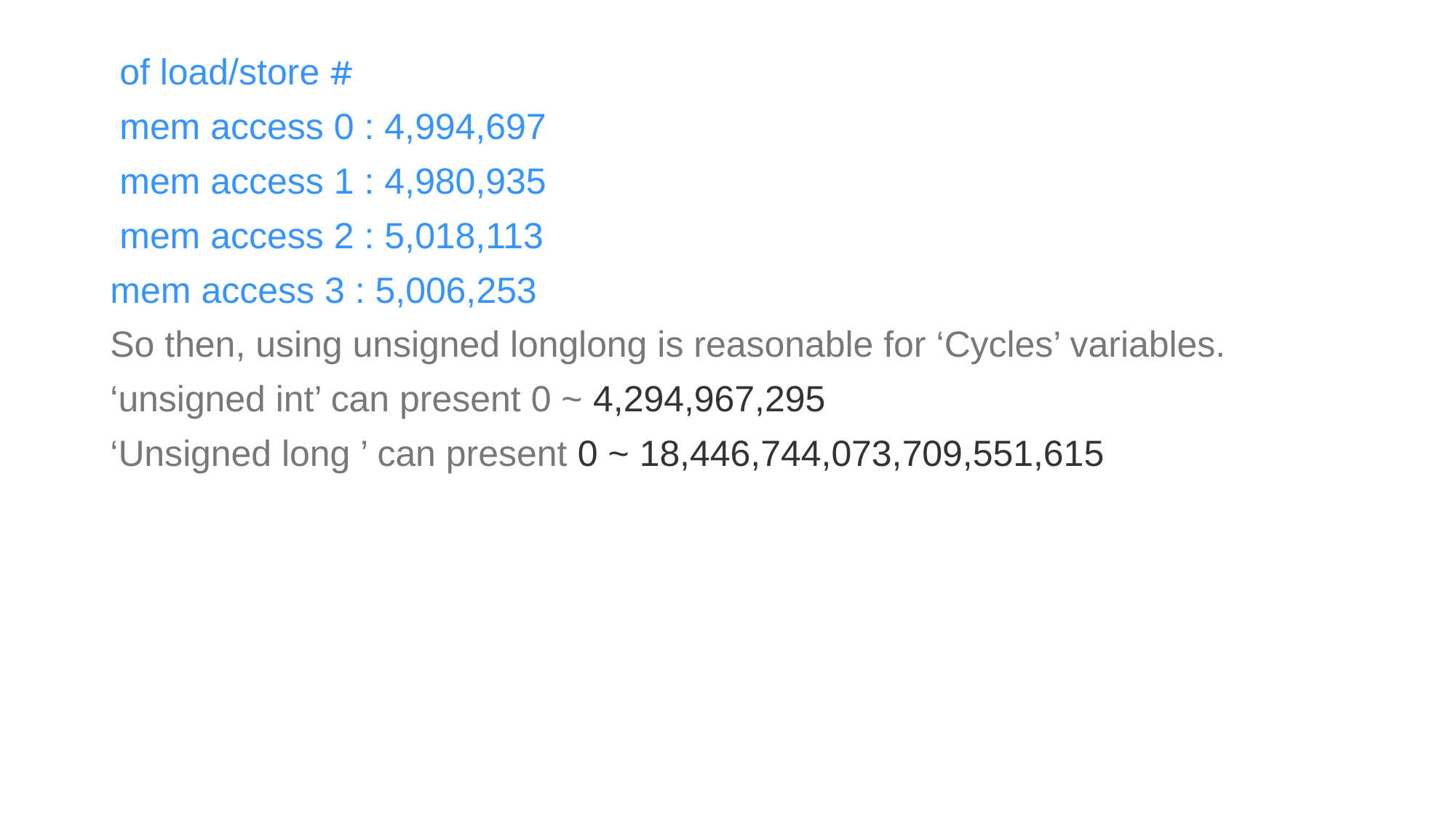

# of load/store
mem access 0 : 4,994,697
mem access 1 : 4,980,935
mem access 2 : 5,018,113
mem access 3 : 5,006,253
So then, using unsigned longlong is reasonable for ‘Cycles’ variables.
‘unsigned int’ can present 0 ~ 4,294,967,295
‘Unsigned long ’ can present 0 ~ 18,446,744,073,709,551,615